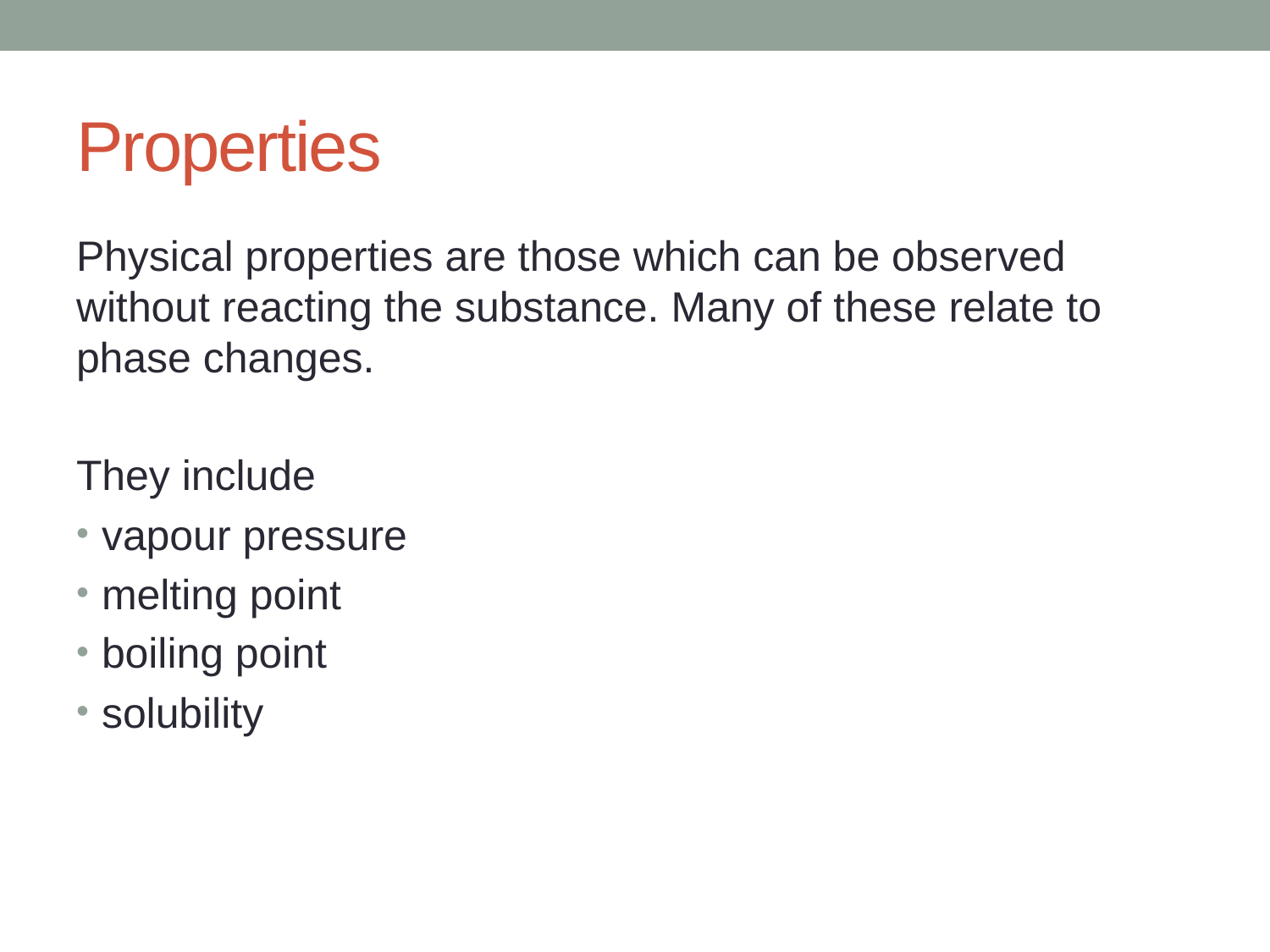

# Properties
Physical properties are those which can be observed without reacting the substance. Many of these relate to phase changes.

They include
vapour pressure
melting point
boiling point
solubility